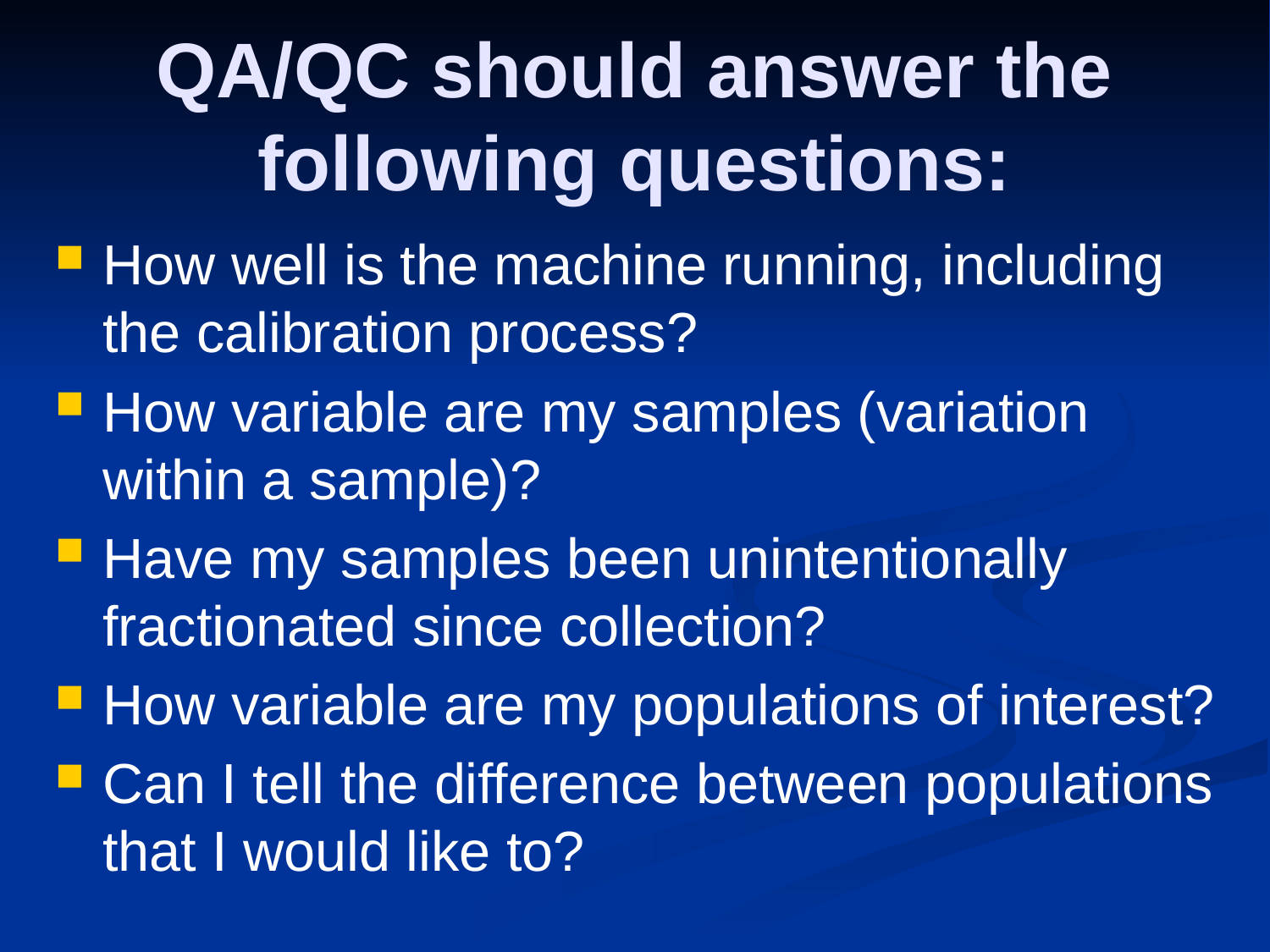

# QA/QC should answer the following questions:
How well is the machine running, including the calibration process?
How variable are my samples (variation within a sample)?
Have my samples been unintentionally fractionated since collection?
How variable are my populations of interest?
Can I tell the difference between populations that I would like to?